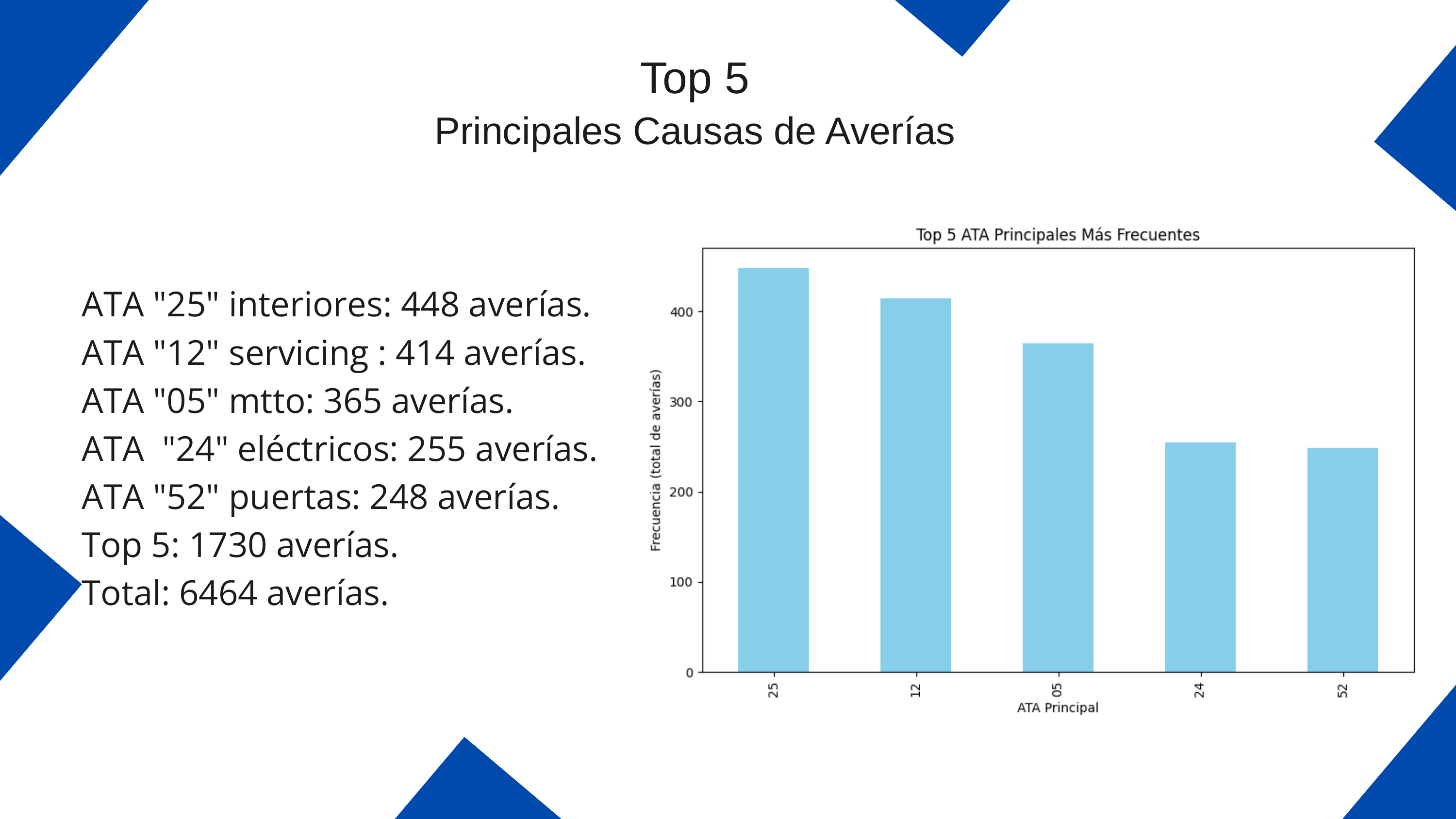

Top 5
Principales Causas de Averías

ATA "25" interiores: 448 averías.
ATA "12" servicing : 414 averías.
ATA "05" mtto: 365 averías.
ATA  "24" eléctricos: 255 averías.
ATA "52" puertas: 248 averías.
Top 5: 1730 averías.
Total: 6464 averías.